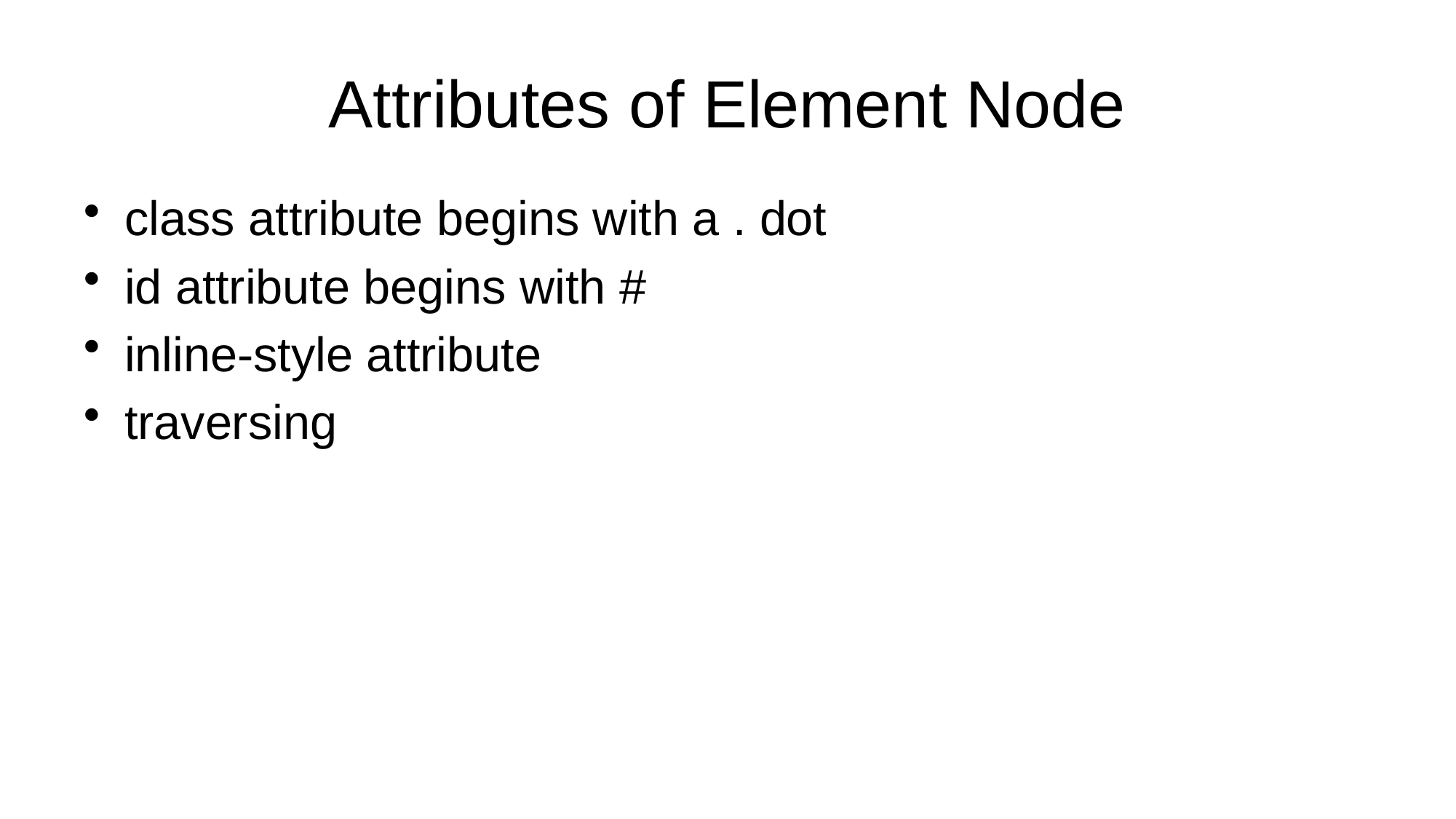

# Attributes of Element Node
class attribute begins with a . dot
id attribute begins with #
inline-style attribute
traversing